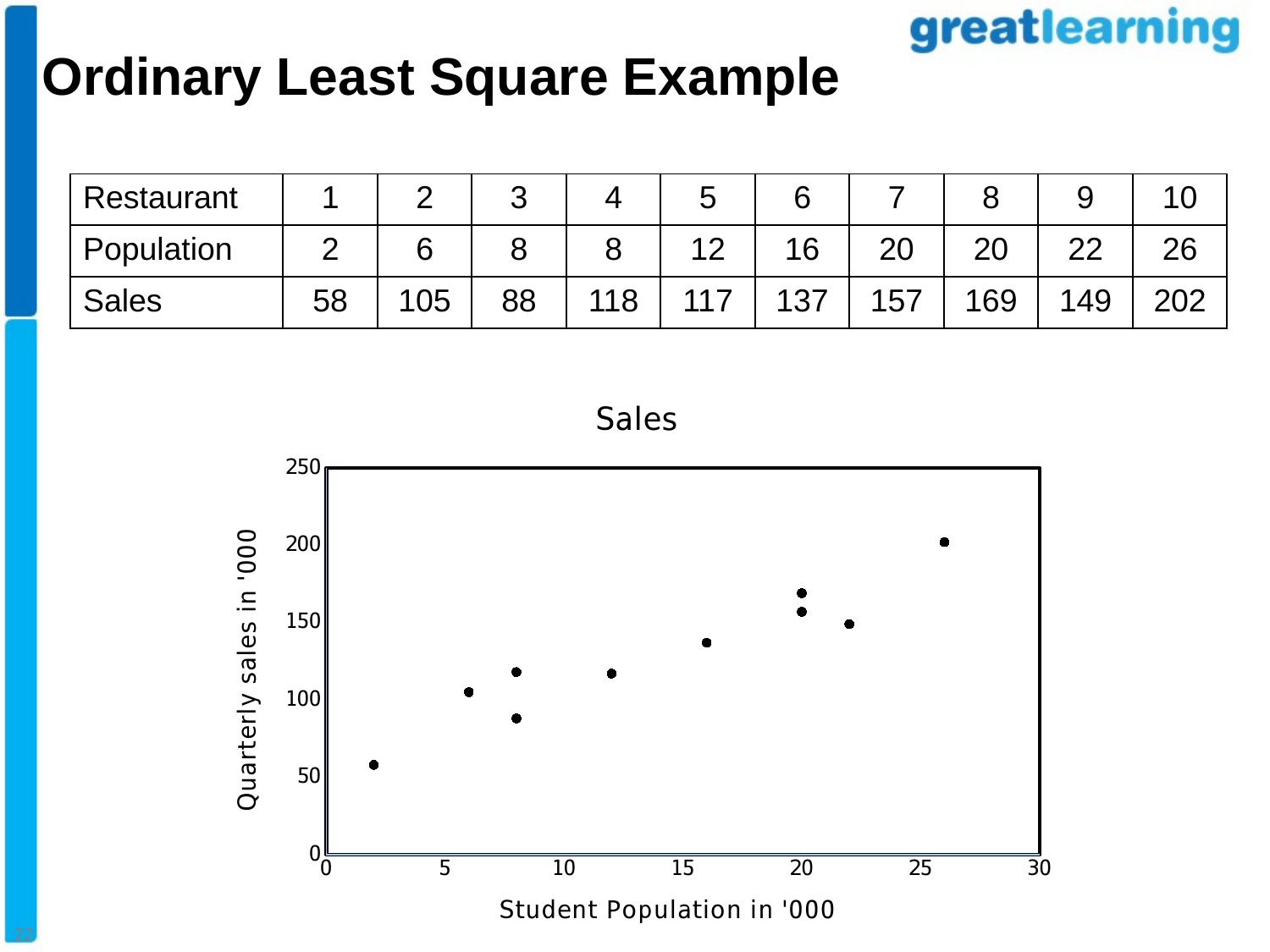

# Ordinary Least Square Example
| Restaurant | 1 | 2 | 3 | 4 | 5 | 6 | 7 | 8 | 9 | 10 |
| --- | --- | --- | --- | --- | --- | --- | --- | --- | --- | --- |
| Population | 2 | 6 | 8 | 8 | 12 | 16 | 20 | 20 | 22 | 26 |
| Sales | 58 | 105 | 88 | 118 | 117 | 137 | 157 | 169 | 149 | 202 |

### Chart:

| Category | Sales |
|---|---|